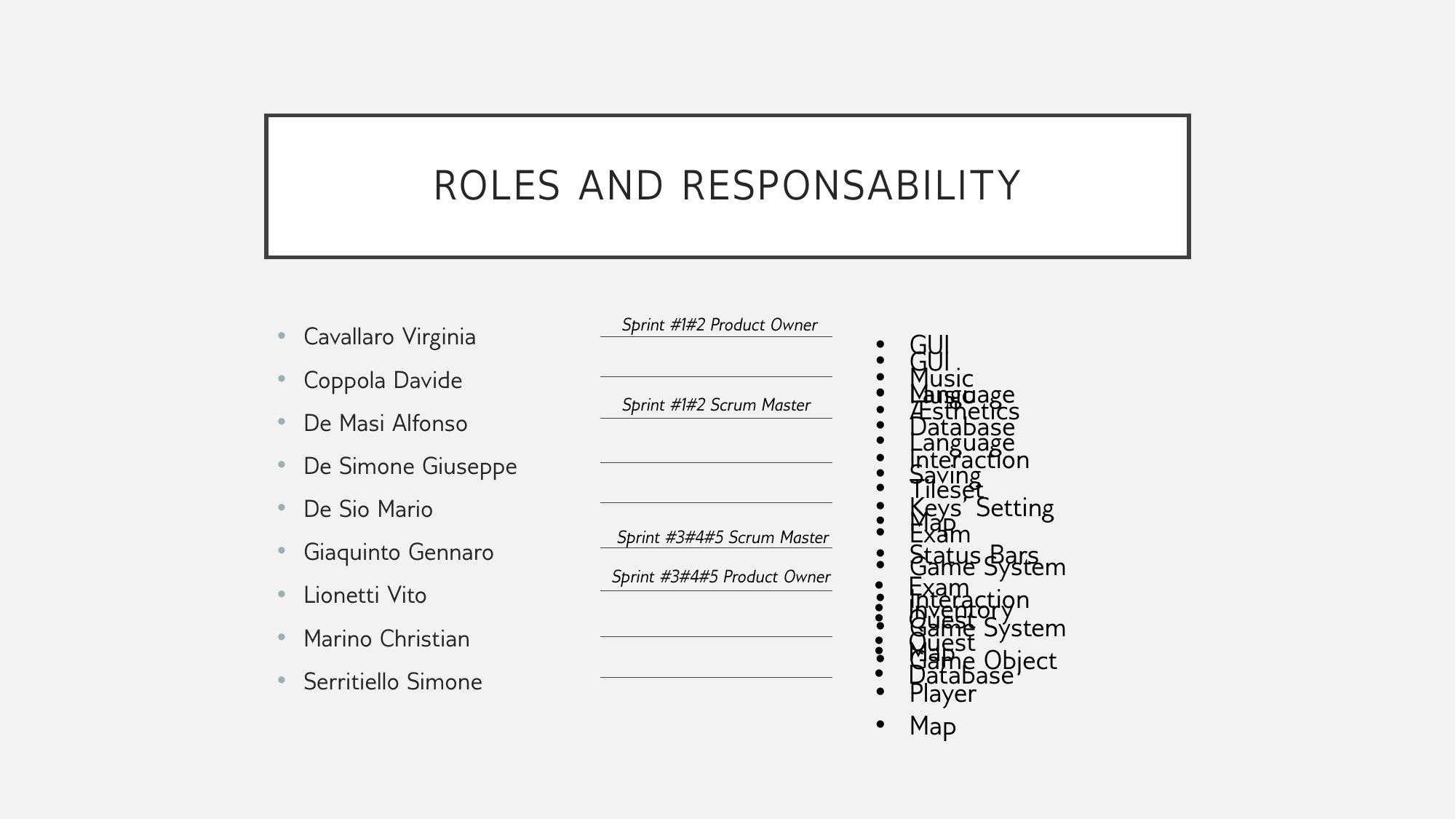

# ROLES AND RESPONSABILITY
Sprint #1#2 Product Owner
Cavallaro Virginia
Coppola Davide
De Masi Alfonso
De Simone Giuseppe
De Sio Mario
Giaquinto Gennaro
Lionetti Vito
Marino Christian
Serritiello Simone

GUI
Music
Aesthetics
GUI
Music
Language
Database
Interaction
Sprint #1#2 Scrum Master
Language
Saving
Keys’ Setting
Tileset
Map
Status Bars
Exam
Game System
Interaction
Sprint #3#4#5 Scrum Master
Sprint #3#4#5 Product Owner

Exam
Quest
Map
Inventory
Quest
Database

Game System
Game Object
Player
Map